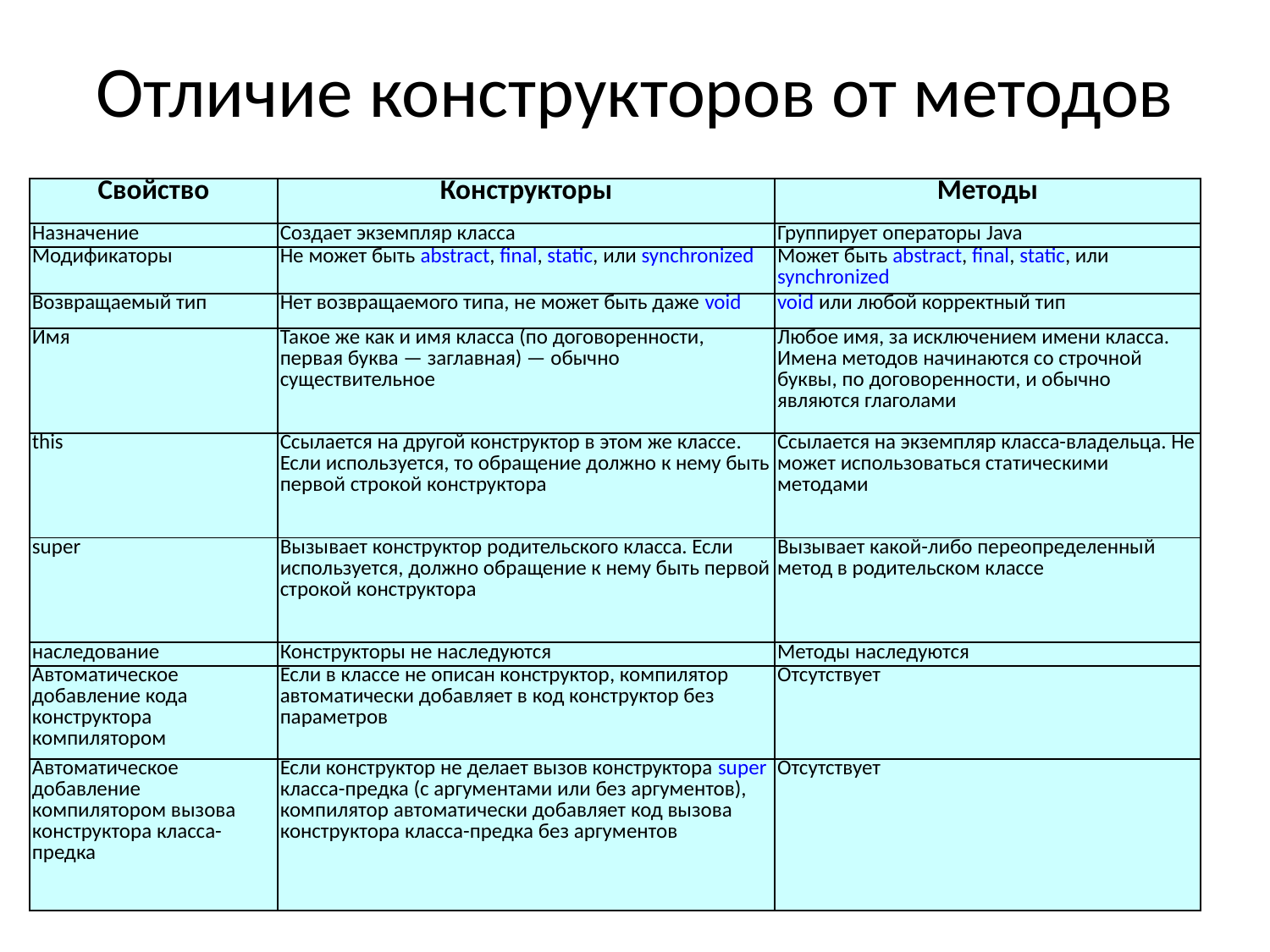

# Отличие конструкторов от методов
| Свойство | Конструкторы | Методы |
| --- | --- | --- |
| Назначение | Создает экземпляр класса | Группирует операторы Java |
| Модификаторы | Не может быть abstract, final, static, или synchronized | Может быть abstract, final, static, или synchronized |
| Возвращаемый тип | Нет возвращаемого типа, не может быть даже void | void или любой корректный тип |
| Имя | Такое же как и имя класса (по договоренности, первая буква — заглавная) — обычно существительное | Любое имя, за исключением имени класса. Имена методов начинаются со строчной буквы, по договоренности, и обычно являются глаголами |
| this | Ссылается на другой конструктор в этом же классе. Если используется, то обращение должно к нему быть первой строкой конструктора | Ссылается на экземпляр класса-владельца. Не может использоваться статическими методами |
| super | Вызывает конструктор родительского класса. Если используется, должно обращение к нему быть первой строкой конструктора | Вызывает какой-либо переопределенный метод в родительском классе |
| наследование | Конструкторы не наследуются | Методы наследуются |
| Автоматическое добавление кода конструктора компилятором | Если в классе не описан конструктор, компилятор автоматически добавляет в код конструктор без параметров | Отсутствует |
| Автоматическое добавление компилятором вызова конструктора класса-предка | Если конструктор не делает вызов конструктора super класса-предка (с аргументами или без аргументов), компилятор автоматически добавляет код вызова конструктора класса-предка без аргументов | Отсутствует |